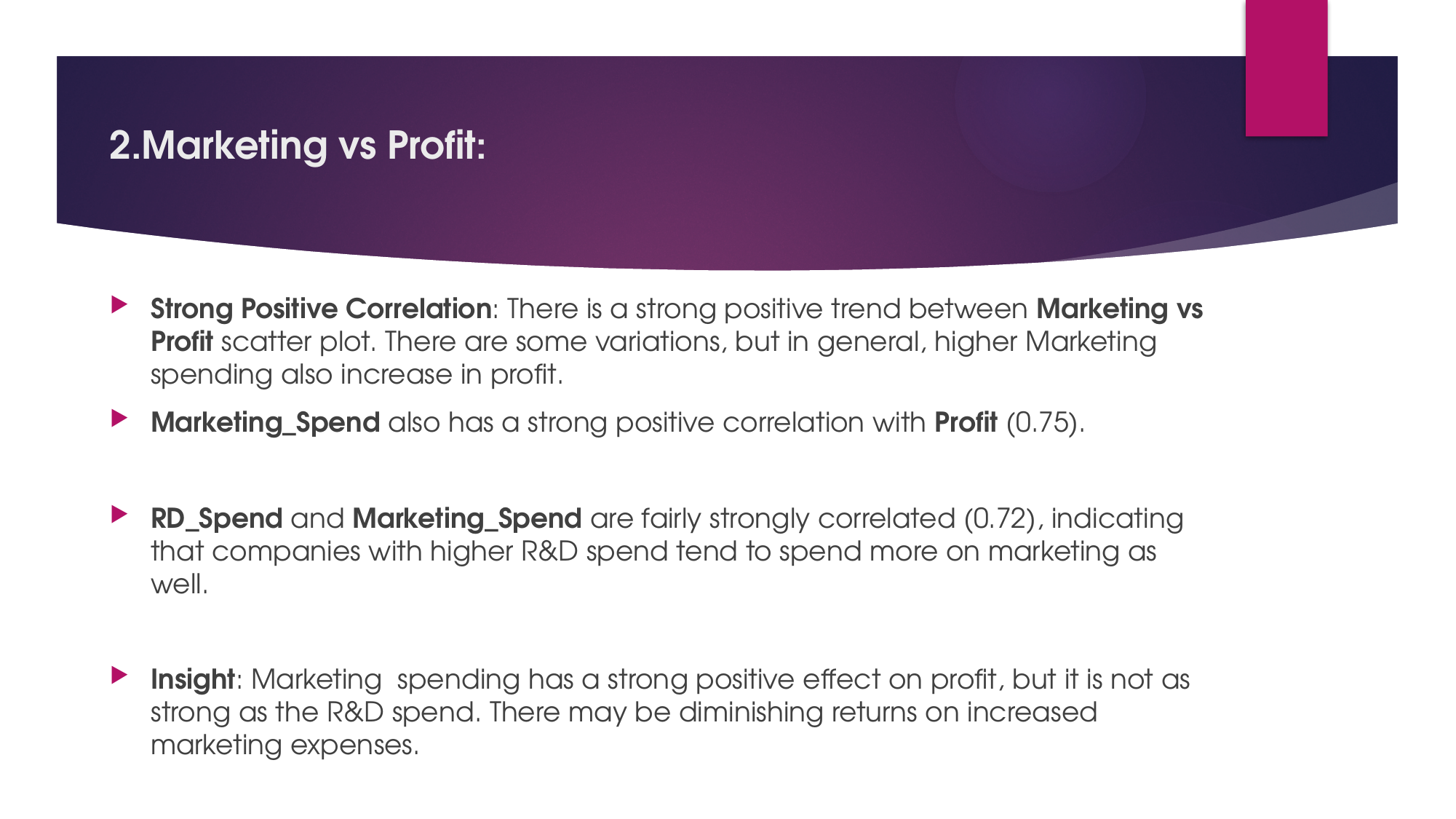

# 2.Marketing vs Profit:
Strong Positive Correlation: There is a strong positive trend between Marketing vs Profit scatter plot. There are some variations, but in general, higher Marketing spending also increase in profit.
Marketing_Spend also has a strong positive correlation with Profit (0.75).

RD_Spend and Marketing_Spend are fairly strongly correlated (0.72), indicating that companies with higher R&D spend tend to spend more on marketing as well.

Insight: Marketing  spending has a strong positive effect on profit, but it is not as strong as the R&D spend. There may be diminishing returns on increased marketing expenses.